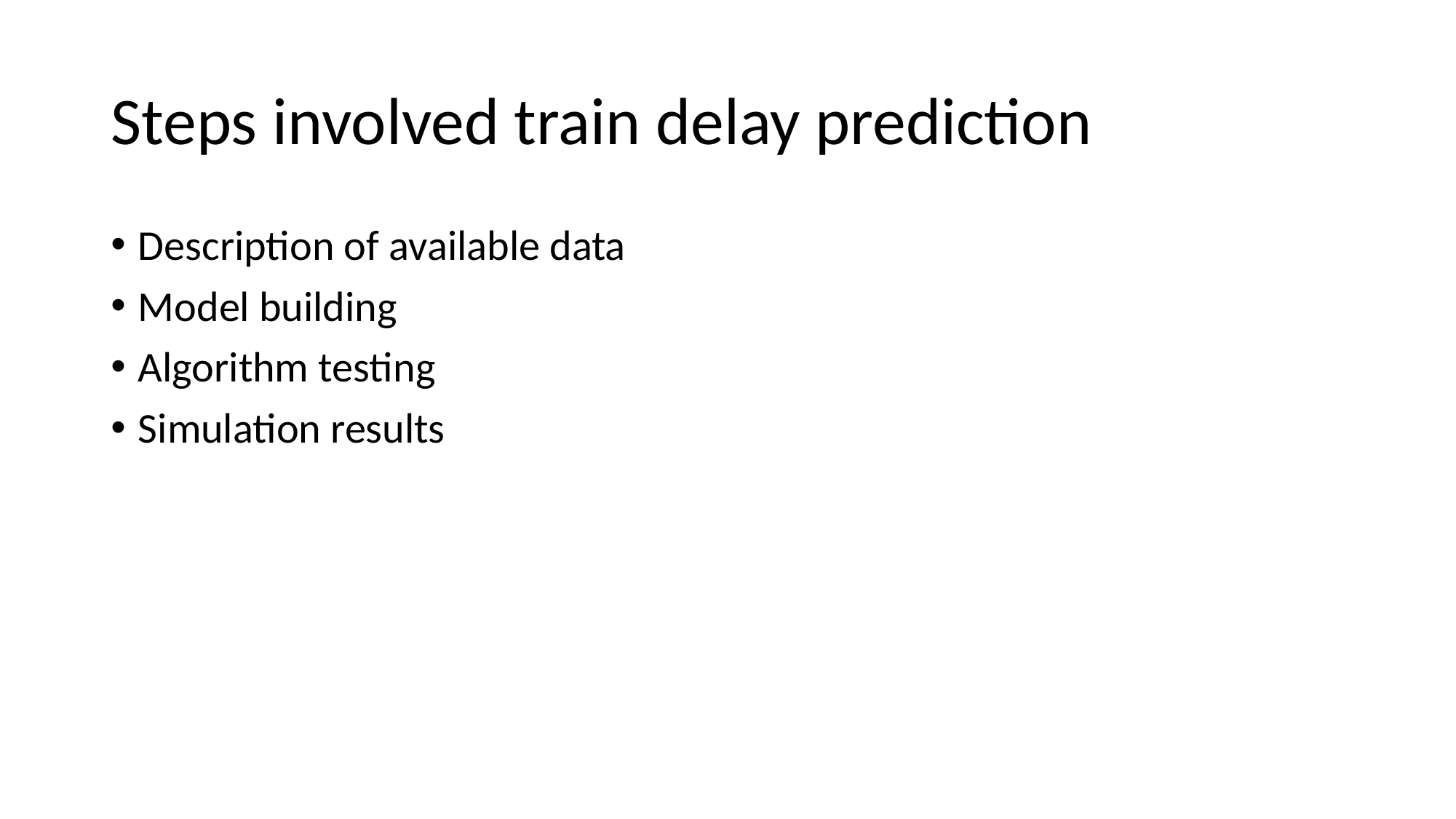

# Steps involved train delay prediction
Description of available data
Model building
Algorithm testing
Simulation results